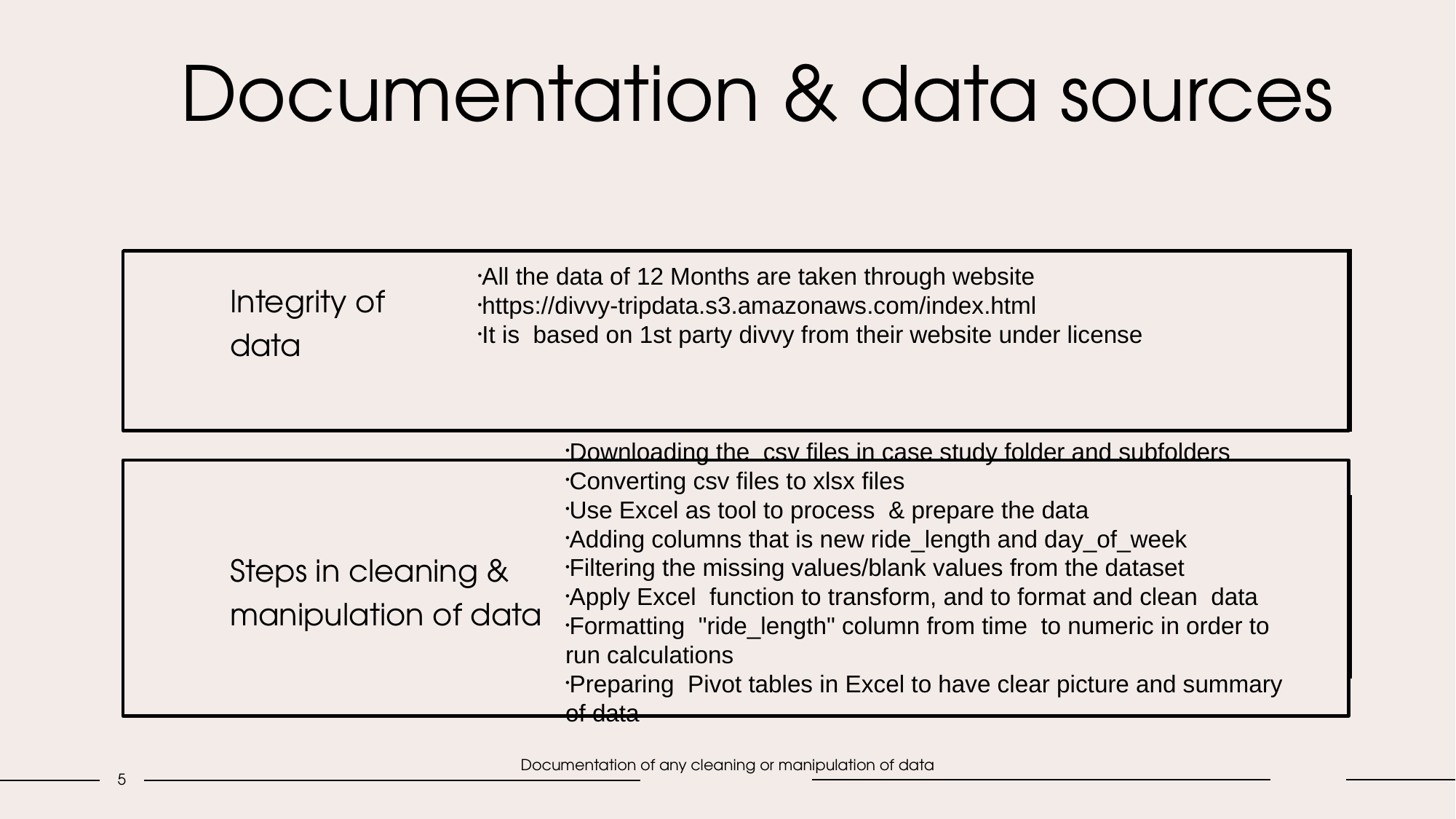

# Documentation & data sources
All the data of 12 Months are taken through website
https://divvy-tripdata.s3.amazonaws.com/index.html
It is  based on 1st party divvy from their website under license

Integrity of
data

Steps in cleaning & manipulation of data
Downloading the  csv files in case study folder and subfolders
Converting csv files to xlsx files
Use Excel as tool to process  & prepare the data
Adding columns that is new ride_length and day_of_week
Filtering the missing values/blank values from the dataset
Apply Excel  function to transform, and to format and clean  data
Formatting  "ride_length" column from time  to numeric in order to run calculations
Preparing  Pivot tables in Excel to have clear picture and summary of data
Documentation of any cleaning or manipulation of data
5